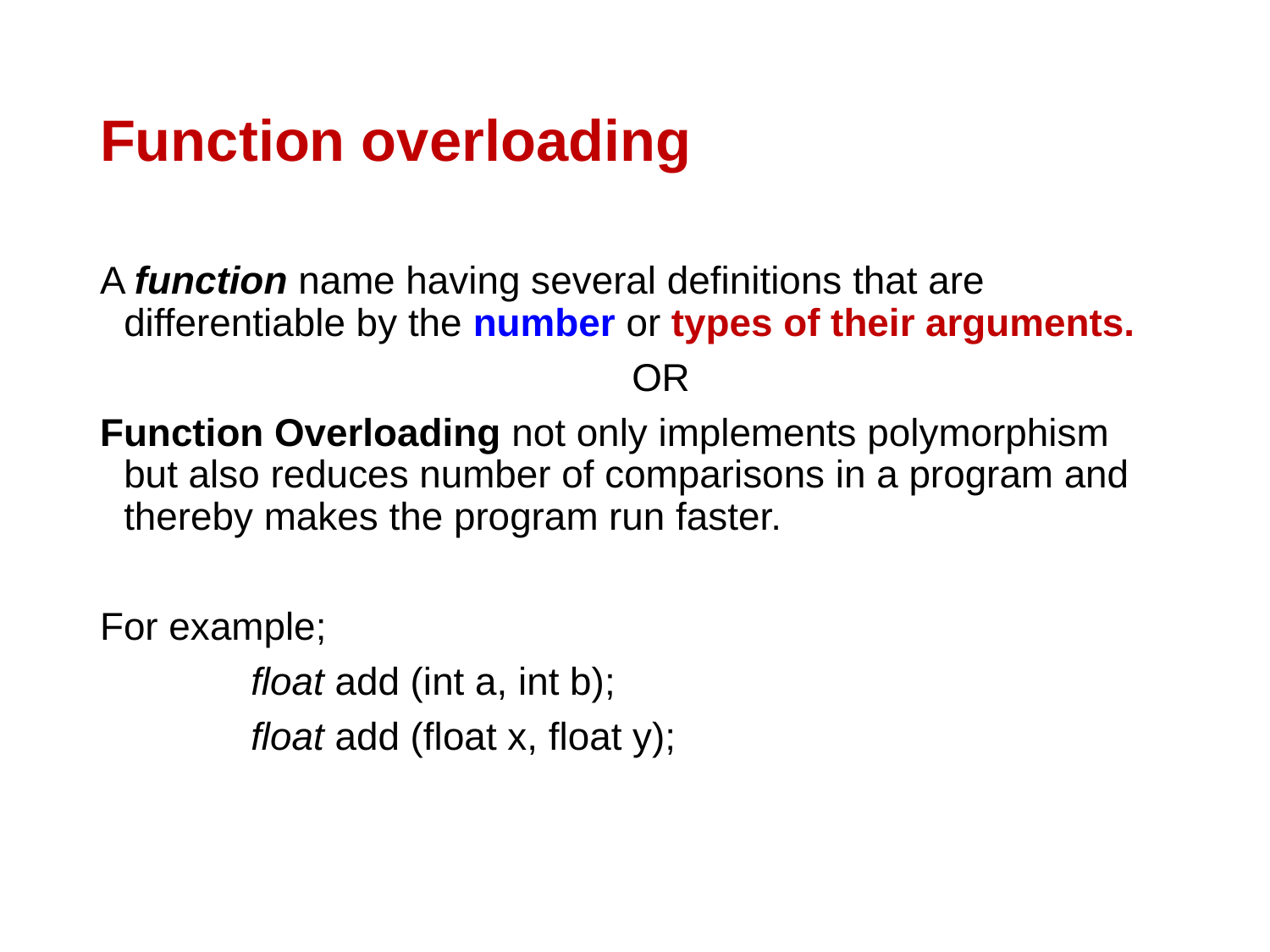

# Function overloading
A function name having several definitions that are differentiable by the number or types of their arguments.
					OR
Function Overloading not only implements polymorphism but also reduces number of comparisons in a program and thereby makes the program run faster.

For example;
		float add (int a, int b);
		float add (float x, float y);